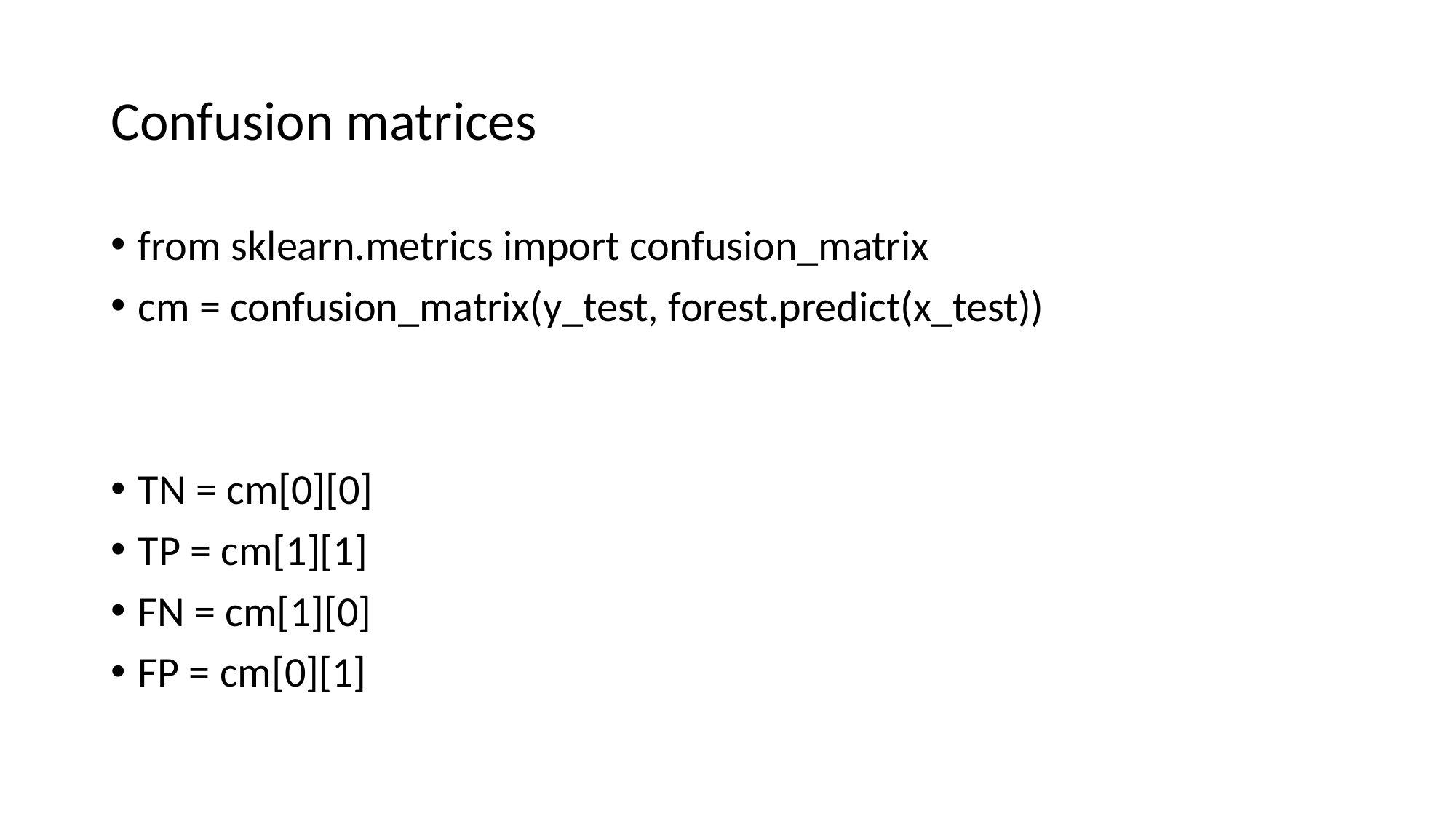

# Confusion matrices
from sklearn.metrics import confusion_matrix
cm = confusion_matrix(y_test, forest.predict(x_test))

TN = cm[0][0]
TP = cm[1][1]
FN = cm[1][0]
FP = cm[0][1]